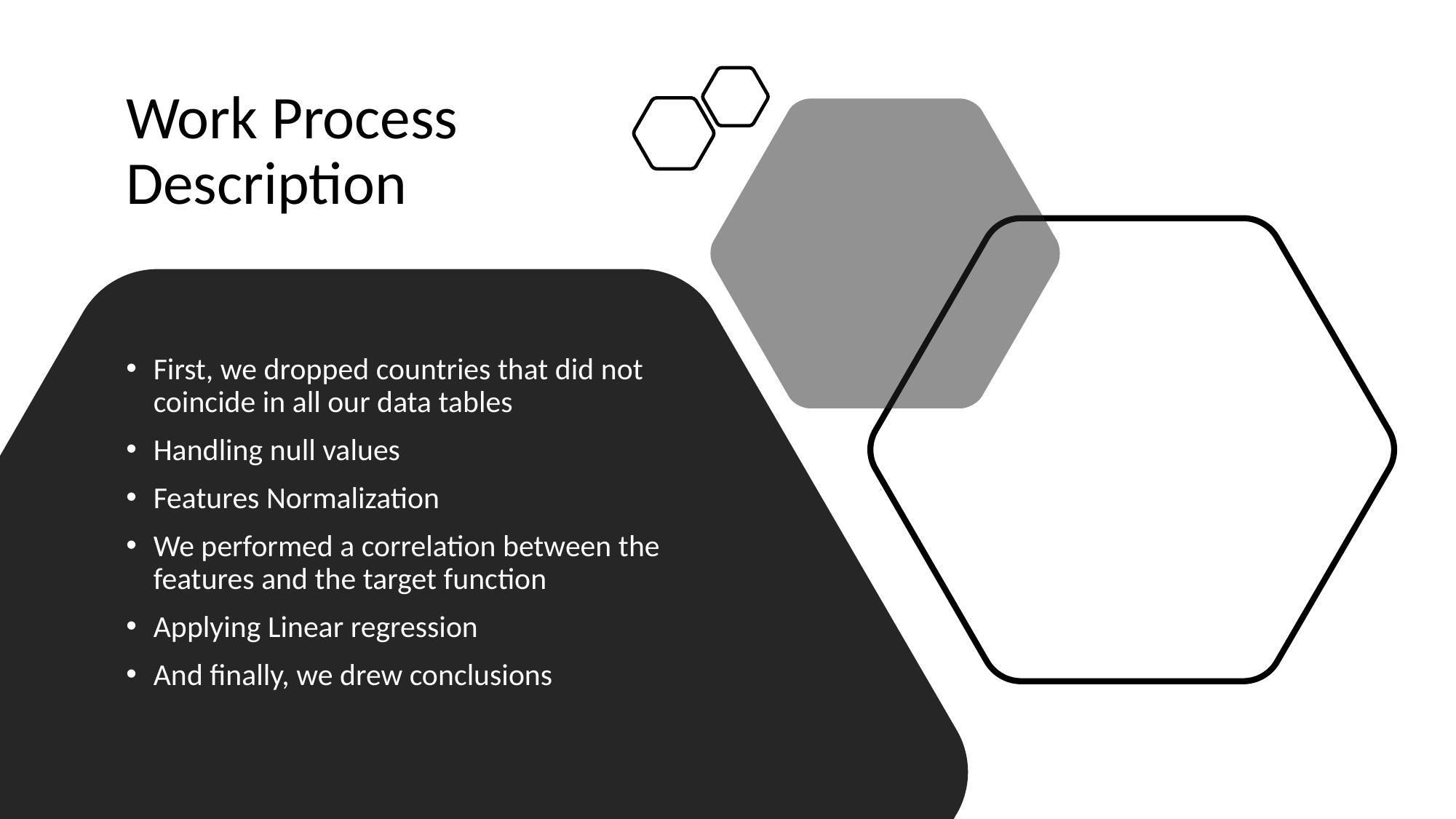

# Work Process Description

First, we dropped countries that did not coincide in all our data tables
Handling null values
Features Normalization
We performed a correlation between the features and the target function
Applying Linear regression
And finally, we drew conclusions